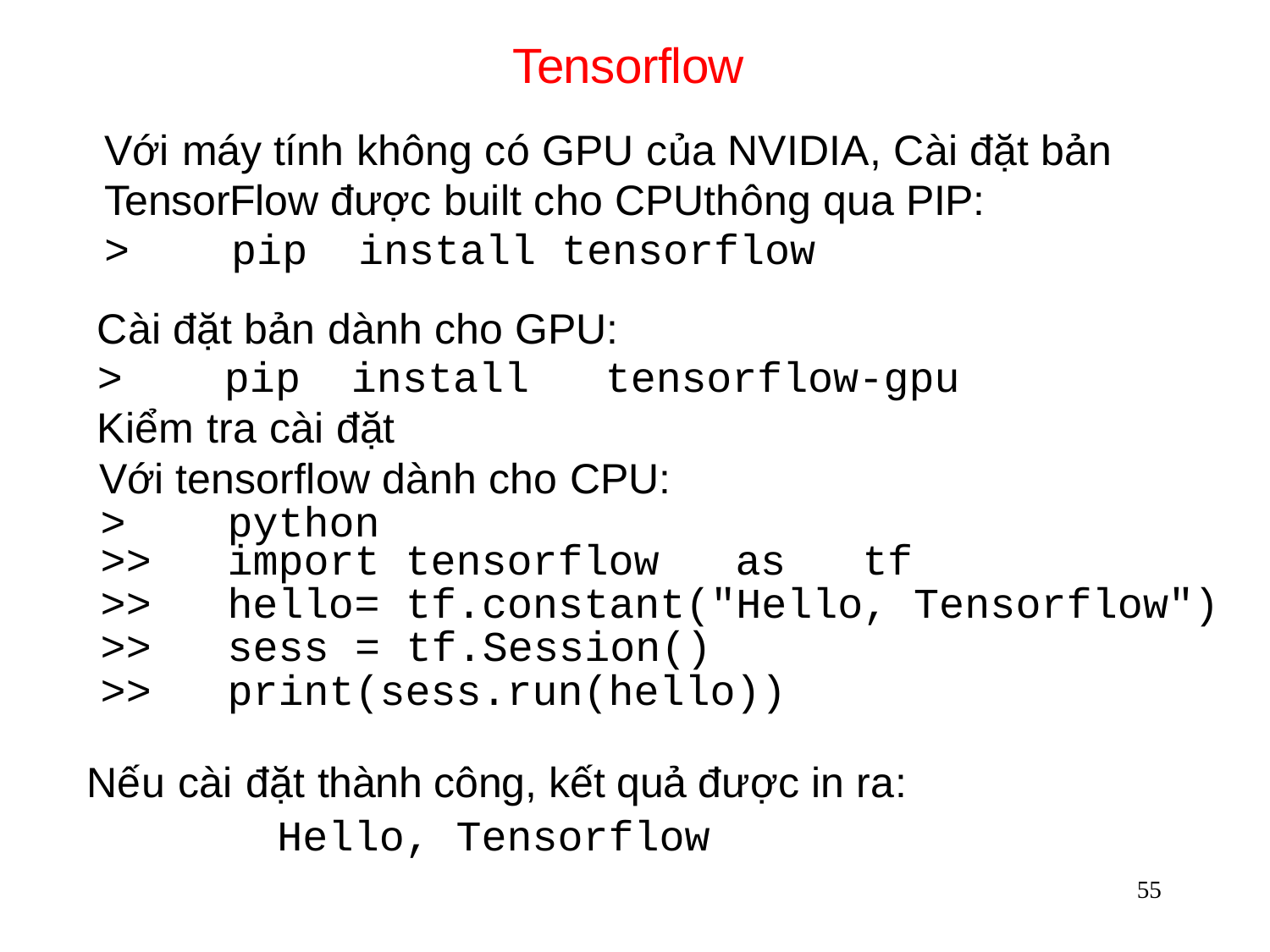

# Tensorflow
Với máy tính không có GPU của NVIDIA, Cài đặt bản TensorFlow được built cho CPUthông qua PIP:
>	pip	install tensorflow

Cài đặt bản dành cho GPU:
>	pip	install	tensorflow-gpu
Kiểm tra cài đặt
Với tensorflow dành cho CPU:
>	python
>>	import tensorflow	as	tf
>>	hello	= tf.constant("Hello, Tensorflow")
>>	sess = tf.Session()
>>	print(sess.run(hello))

Nếu cài đặt thành công, kết quả được in ra:
Hello, Tensorflow
55